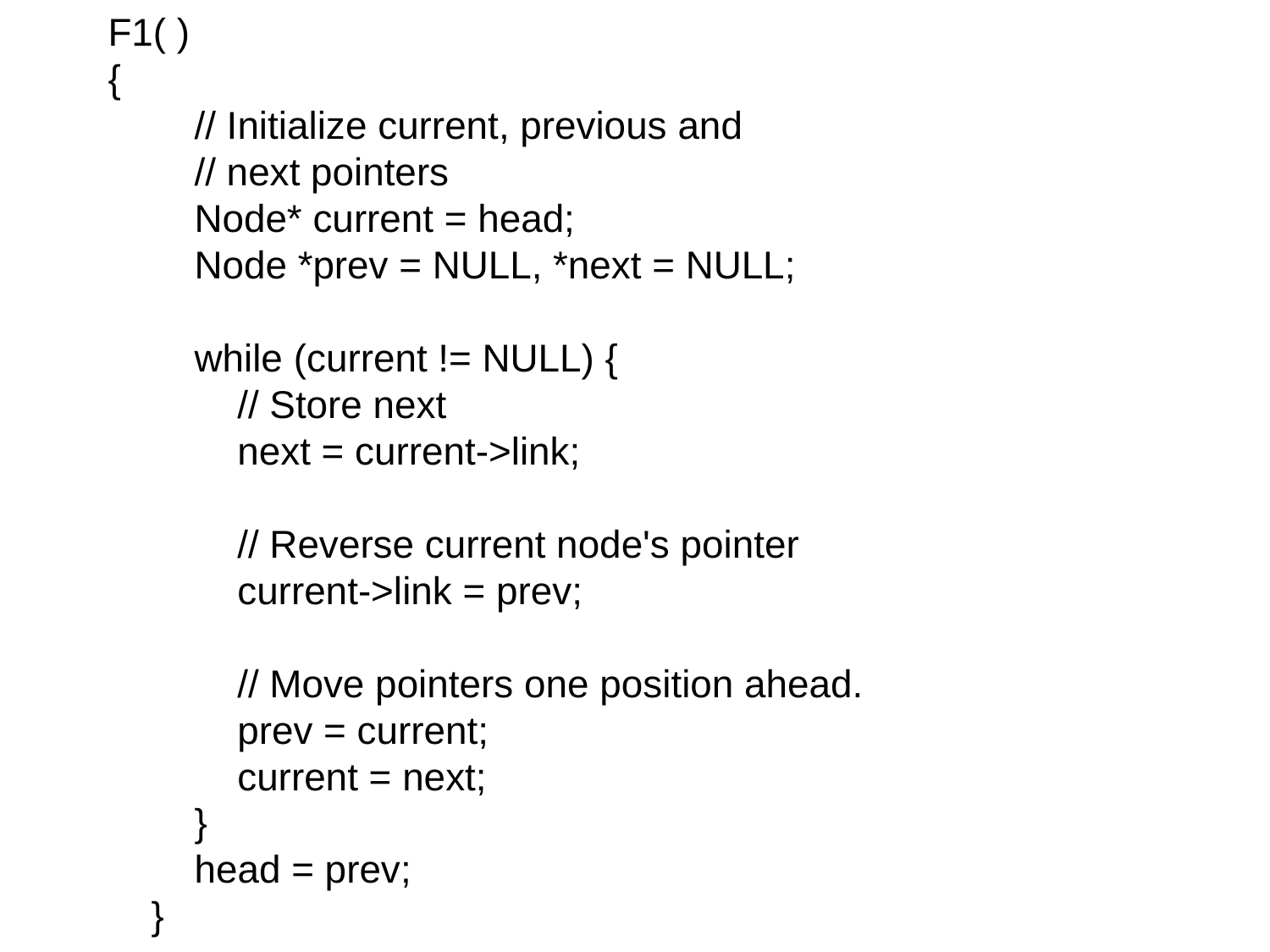

F1( )
{
        // Initialize current, previous and
        // next pointers
        Node* current = head;
        Node *prev = NULL, *next = NULL;

        while (current != NULL) {
            // Store next
            next = current->link;

            // Reverse current node's pointer
            current->link = prev;

            // Move pointers one position ahead.
            prev = current;
            current = next;
        }
        head = prev;
    }